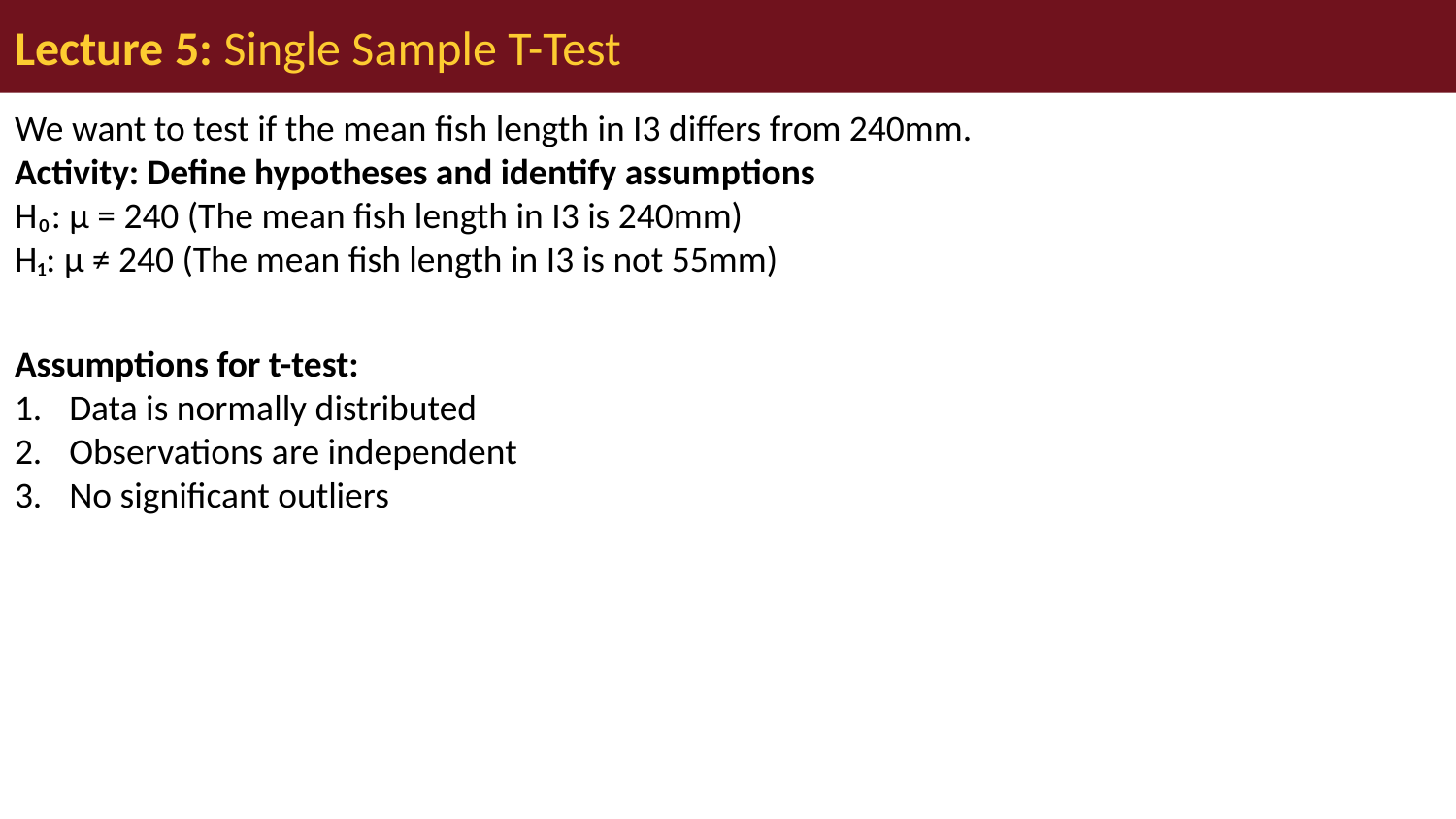

# Lecture 5: Single Sample T-Test
We want to test if the mean fish length in I3 differs from 240mm.
Activity: Define hypotheses and identify assumptions
H₀: μ = 240 (The mean fish length in I3 is 240mm)
H₁: μ ≠ 240 (The mean fish length in I3 is not 55mm)
Assumptions for t-test:
Data is normally distributed
Observations are independent
No significant outliers